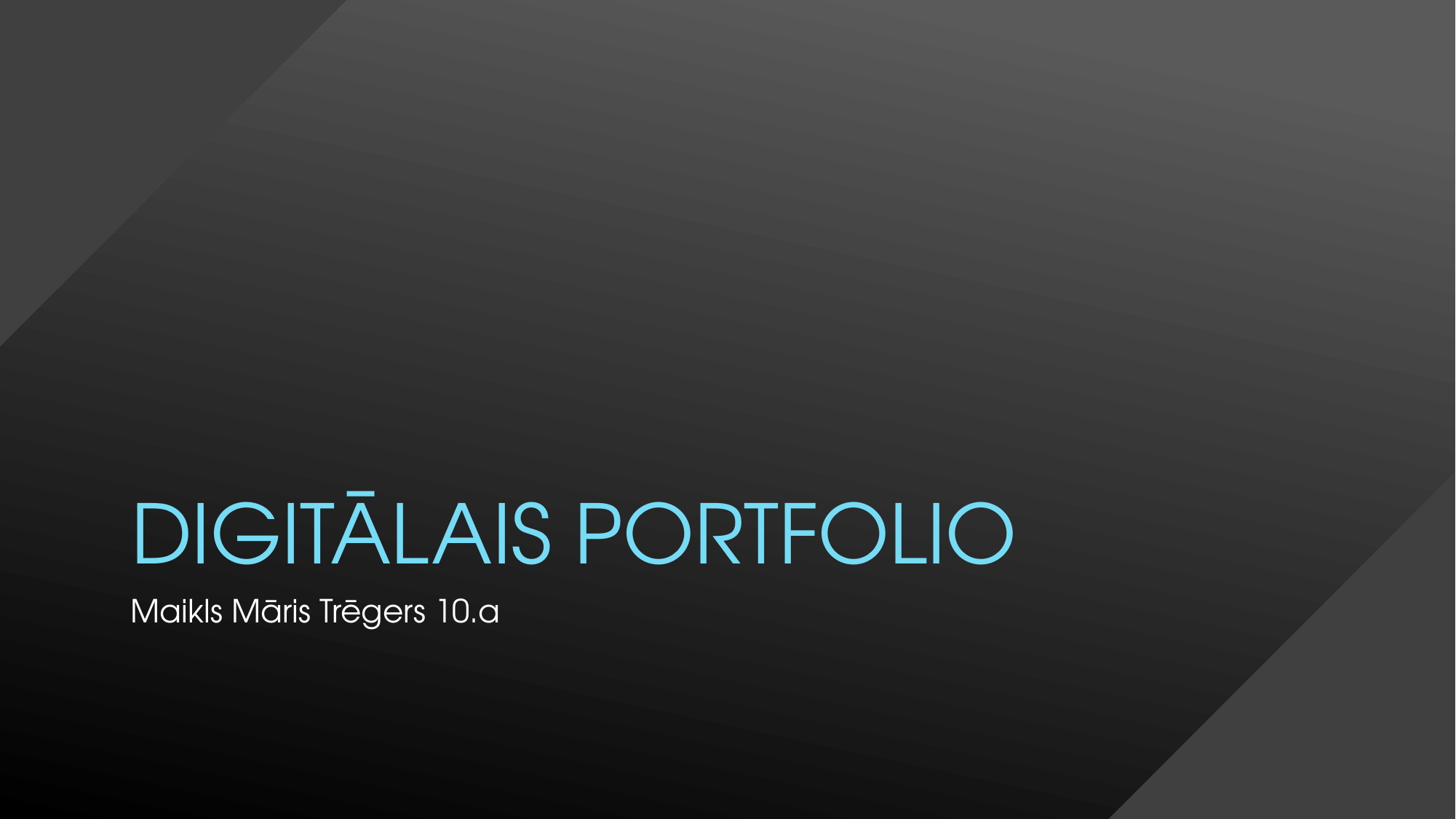

# Digitālais portfolio
Maikls Māris Trēgers 10.a